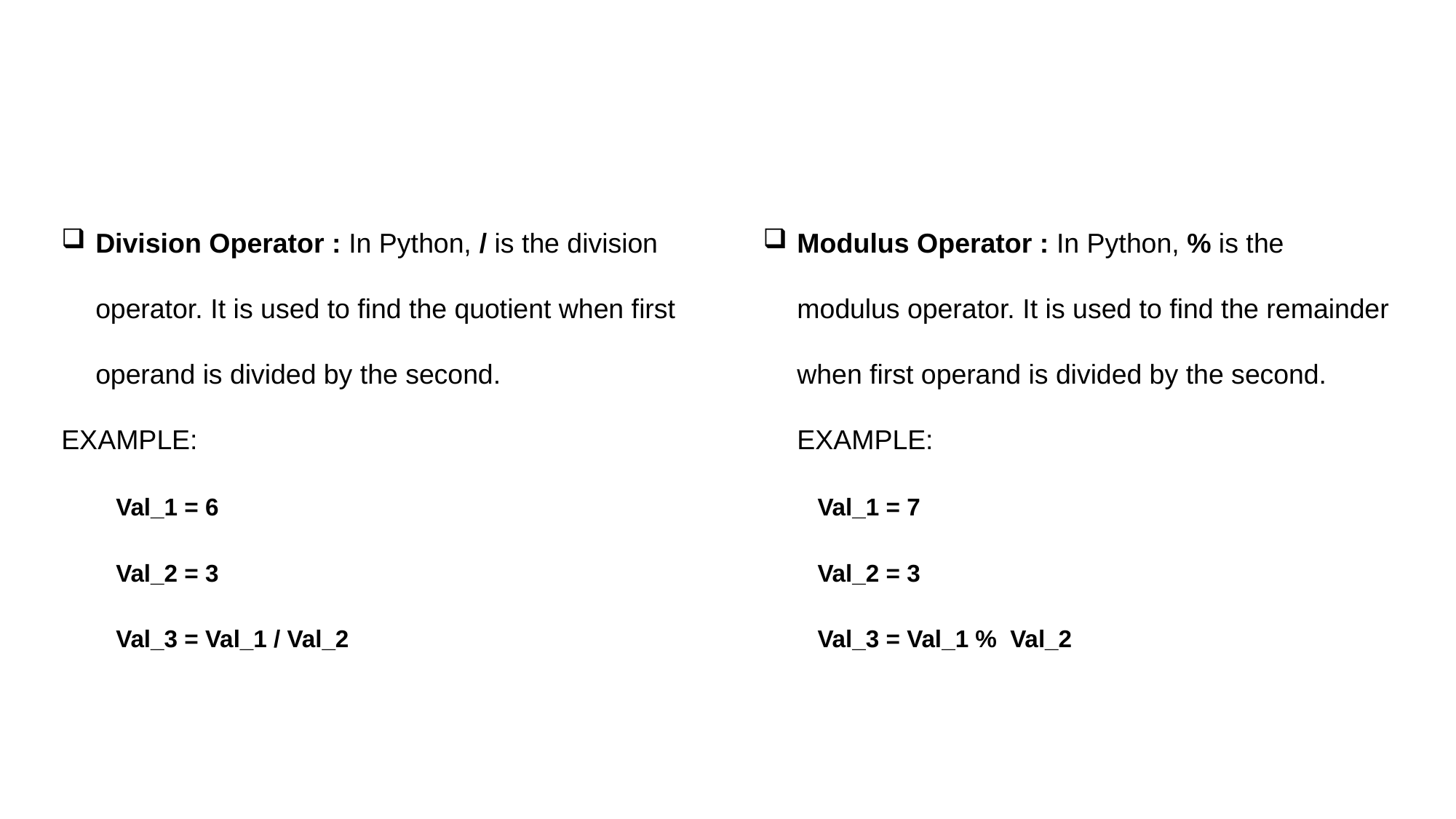

Division Operator : In Python, / is the division operator. It is used to find the quotient when first operand is divided by the second.
EXAMPLE:
Val_1 = 6
Val_2 = 3
Val_3 = Val_1 / Val_2
Modulus Operator : In Python, % is the modulus operator. It is used to find the remainder when first operand is divided by the second.
EXAMPLE:
Val_1 = 7
Val_2 = 3
Val_3 = Val_1 %  Val_2